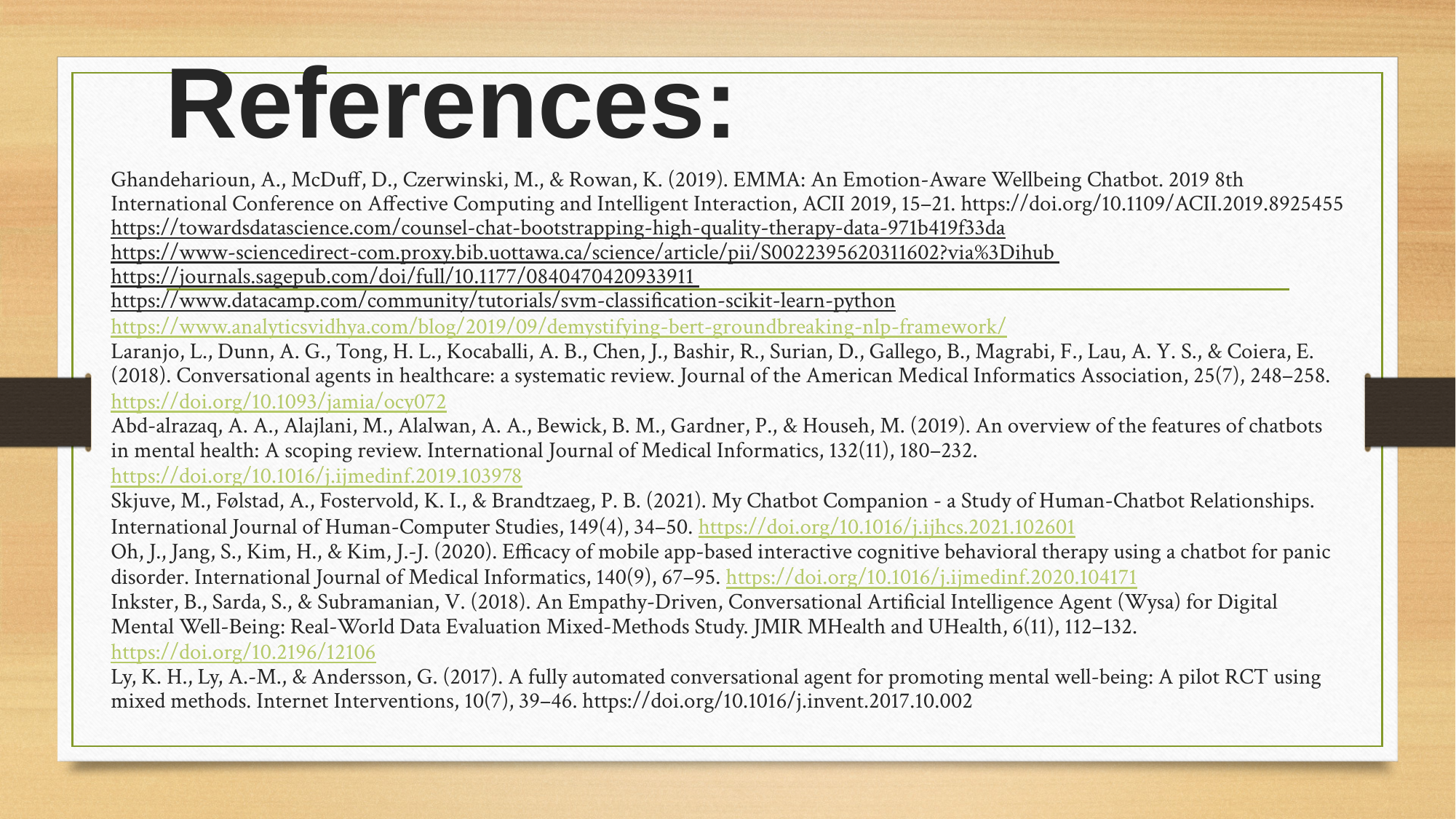

# References:

Ghandeharioun, A., McDuff, D., Czerwinski, M., & Rowan, K. (2019). EMMA: An Emotion-Aware Wellbeing Chatbot. 2019 8th International Conference on Affective Computing and Intelligent Interaction, ACII 2019, 15–21. https://doi.org/10.1109/ACII.2019.8925455
https://towardsdatascience.com/counsel-chat-bootstrapping-high-quality-therapy-data-971b419f33da
https://www-sciencedirect-com.proxy.bib.uottawa.ca/science/article/pii/S0022395620311602?via%3Dihub
https://journals.sagepub.com/doi/full/10.1177/0840470420933911
https://www.datacamp.com/community/tutorials/svm-classification-scikit-learn-python
https://www.analyticsvidhya.com/blog/2019/09/demystifying-bert-groundbreaking-nlp-framework/
Laranjo, L., Dunn, A. G., Tong, H. L., Kocaballi, A. B., Chen, J., Bashir, R., Surian, D., Gallego, B., Magrabi, F., Lau, A. Y. S., & Coiera, E. (2018). Conversational agents in healthcare: a systematic review. Journal of the American Medical Informatics Association, 25(7), 248–258. https://doi.org/10.1093/jamia/ocy072
Abd-alrazaq, A. A., Alajlani, M., Alalwan, A. A., Bewick, B. M., Gardner, P., & Househ, M. (2019). An overview of the features of chatbots in mental health: A scoping review. International Journal of Medical Informatics, 132(11), 180–232. https://doi.org/10.1016/j.ijmedinf.2019.103978
Skjuve, M., Følstad, A., Fostervold, K. I., & Brandtzaeg, P. B. (2021). My Chatbot Companion - a Study of Human-Chatbot Relationships. International Journal of Human-Computer Studies, 149(4), 34–50. https://doi.org/10.1016/j.ijhcs.2021.102601
Oh, J., Jang, S., Kim, H., & Kim, J.-J. (2020). Efficacy of mobile app-based interactive cognitive behavioral therapy using a chatbot for panic disorder. International Journal of Medical Informatics, 140(9), 67–95. https://doi.org/10.1016/j.ijmedinf.2020.104171
Inkster, B., Sarda, S., & Subramanian, V. (2018). An Empathy-Driven, Conversational Artificial Intelligence Agent (Wysa) for Digital Mental Well-Being: Real-World Data Evaluation Mixed-Methods Study. JMIR MHealth and UHealth, 6(11), 112–132. https://doi.org/10.2196/12106
Ly, K. H., Ly, A.-M., & Andersson, G. (2017). A fully automated conversational agent for promoting mental well-being: A pilot RCT using mixed methods. Internet Interventions, 10(7), 39–46. https://doi.org/10.1016/j.invent.2017.10.002